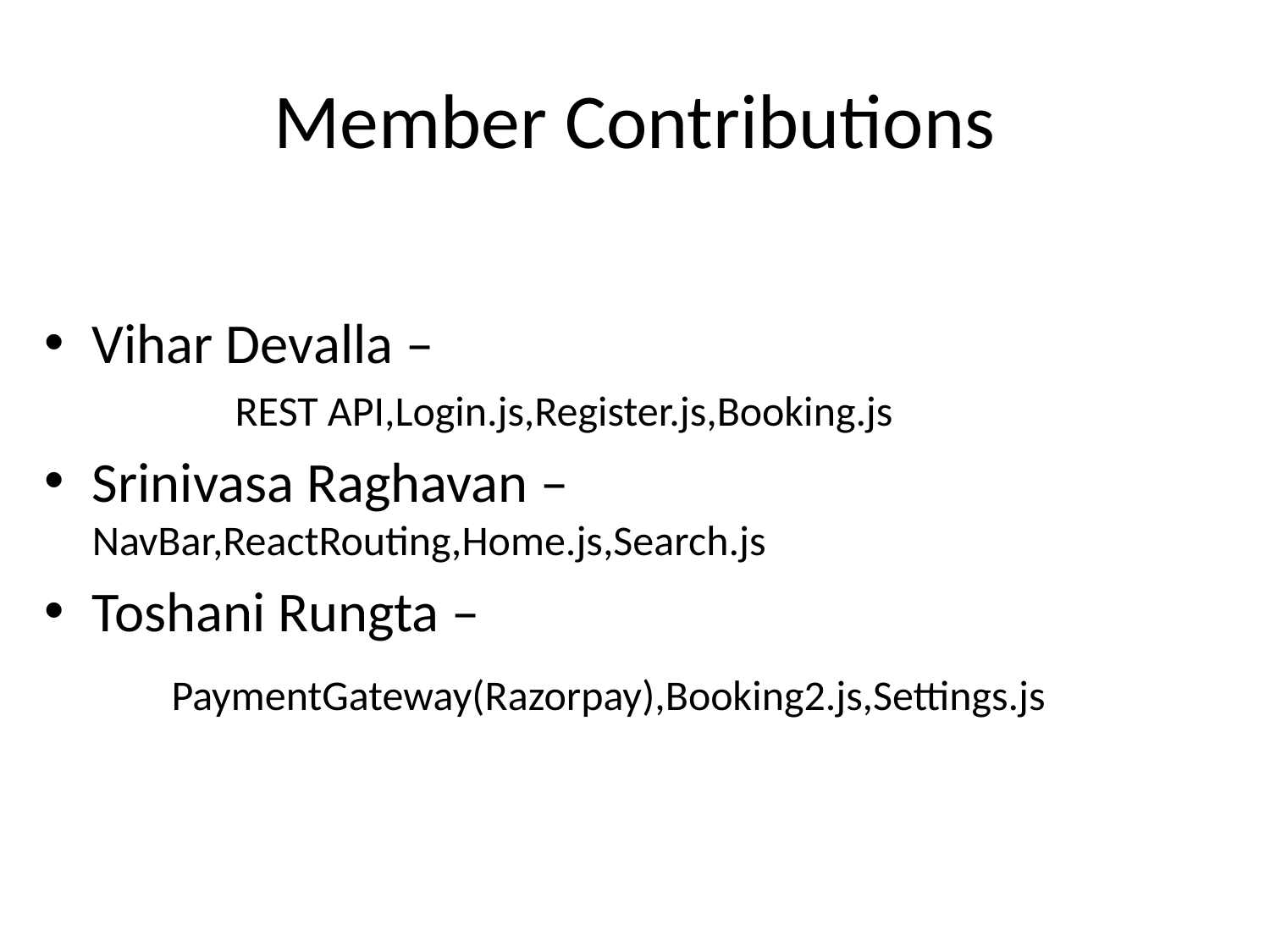

# Member Contributions

Vihar Devalla –
	REST API,Login.js,Register.js,Booking.js
Srinivasa Raghavan – 	NavBar,ReactRouting,Home.js,Search.js
Toshani Rungta –
	PaymentGateway(Razorpay),Booking2.js,Settings.js